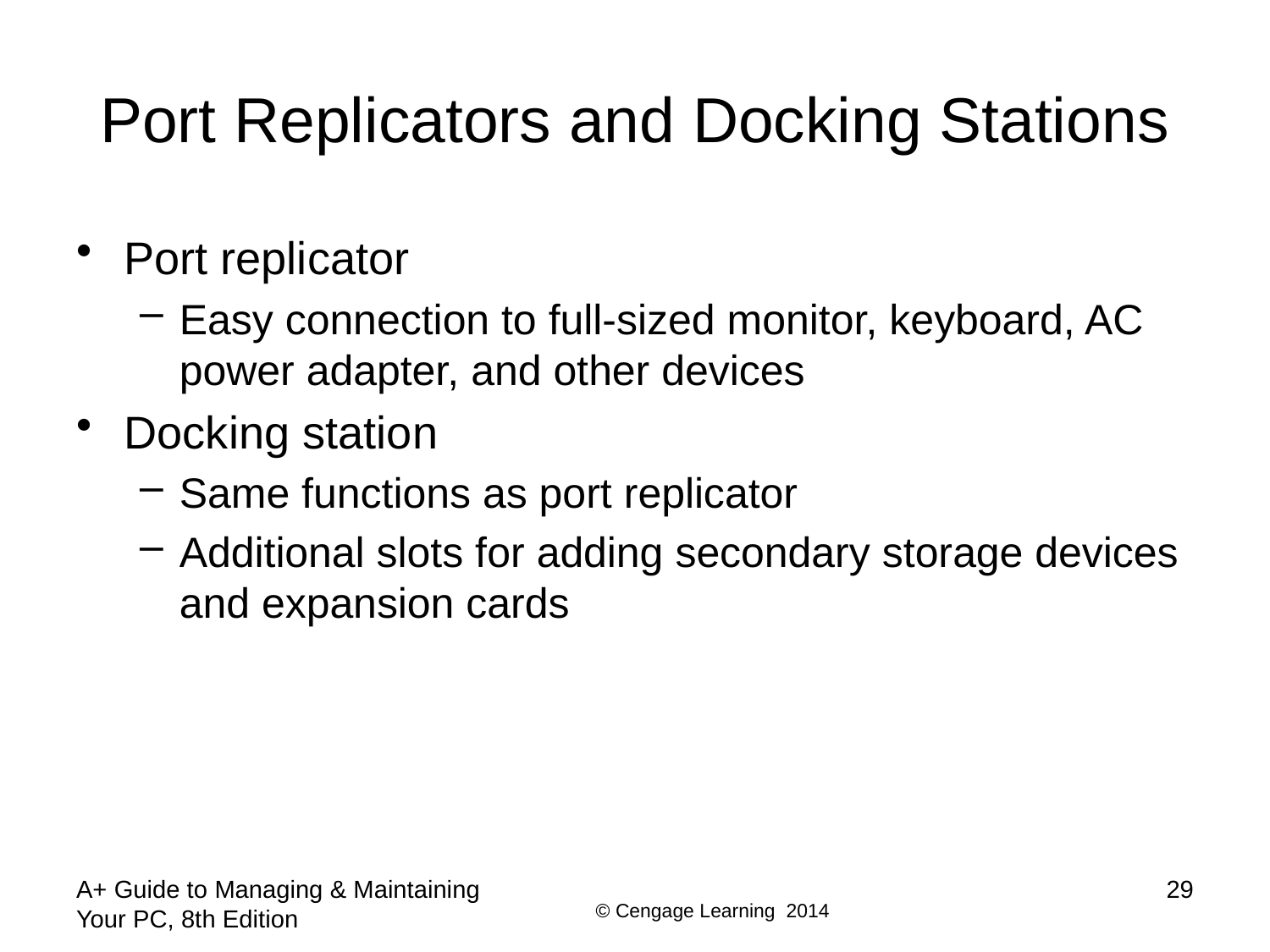

# Port Replicators and Docking Stations
Port replicator
Easy connection to full-sized monitor, keyboard, AC power adapter, and other devices
Docking station
Same functions as port replicator
Additional slots for adding secondary storage devices and expansion cards
A+ Guide to Managing & Maintaining Your PC, 8th Edition
29